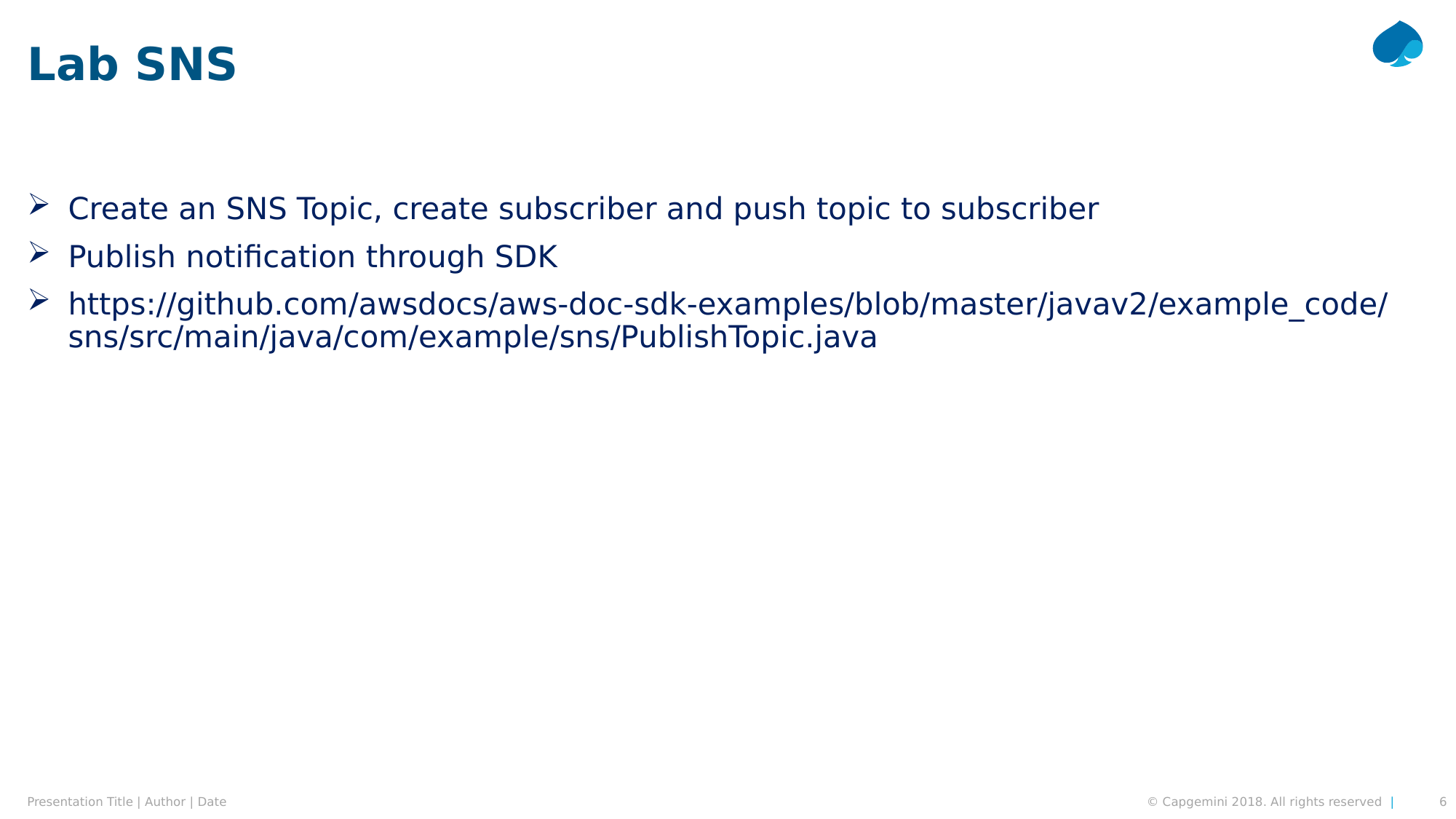

# Lab SNS
Create an SNS Topic, create subscriber and push topic to subscriber
Publish notification through SDK
https://github.com/awsdocs/aws-doc-sdk-examples/blob/master/javav2/example_code/sns/src/main/java/com/example/sns/PublishTopic.java